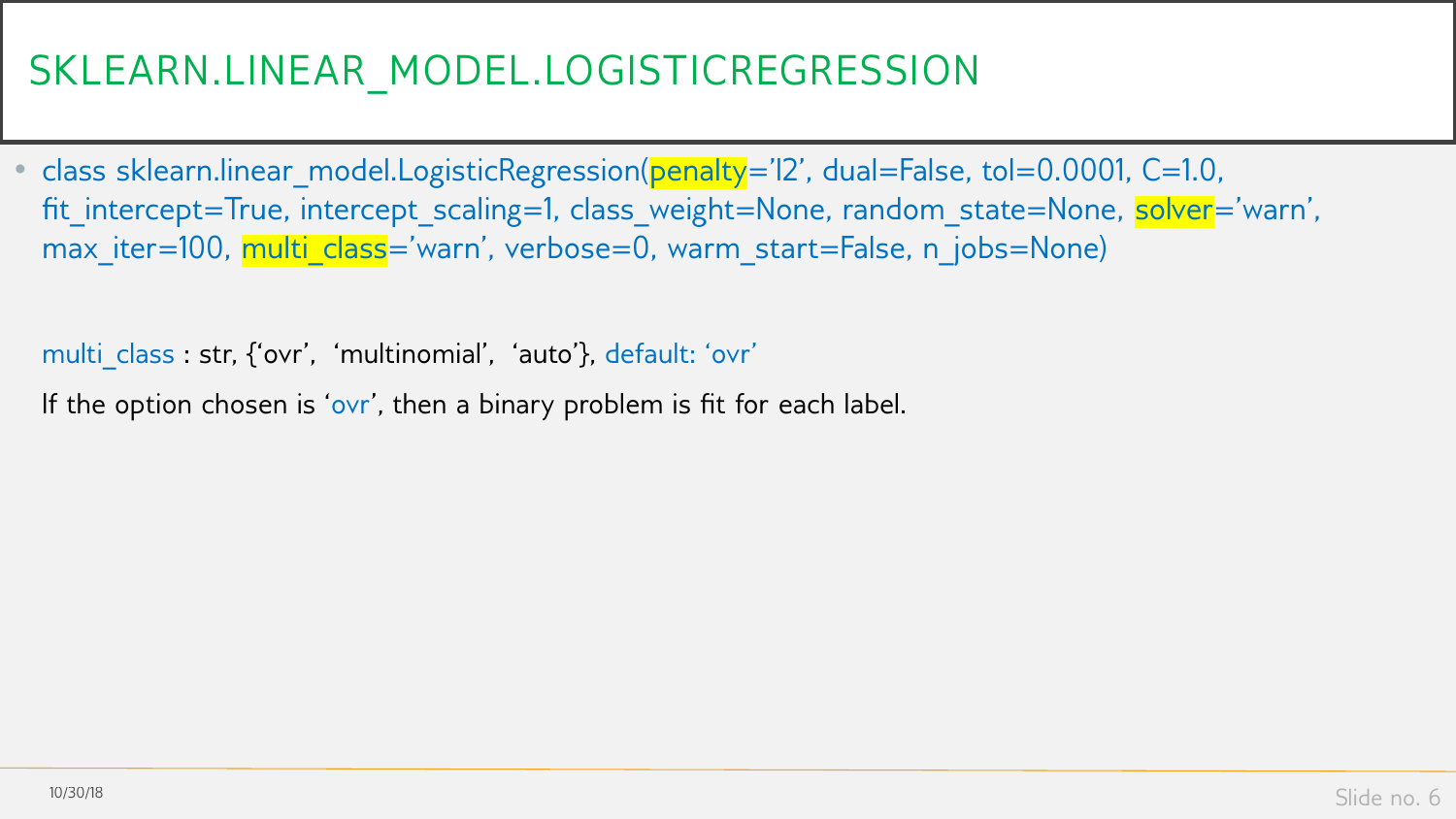

# sklearn.linear_model.LogisticRegression
class sklearn.linear_model.LogisticRegression(penalty=’l2’, dual=False, tol=0.0001, C=1.0, fit_intercept=True, intercept_scaling=1, class_weight=None, random_state=None, solver=’warn’, max_iter=100, multi_class=’warn’, verbose=0, warm_start=False, n_jobs=None)

multi_class : str, {‘ovr’,  ‘multinomial’,  ‘auto’}, default: ‘ovr’
If the option chosen is ‘ovr’, then a binary problem is fit for each label.
10/30/18
Slide no. 6